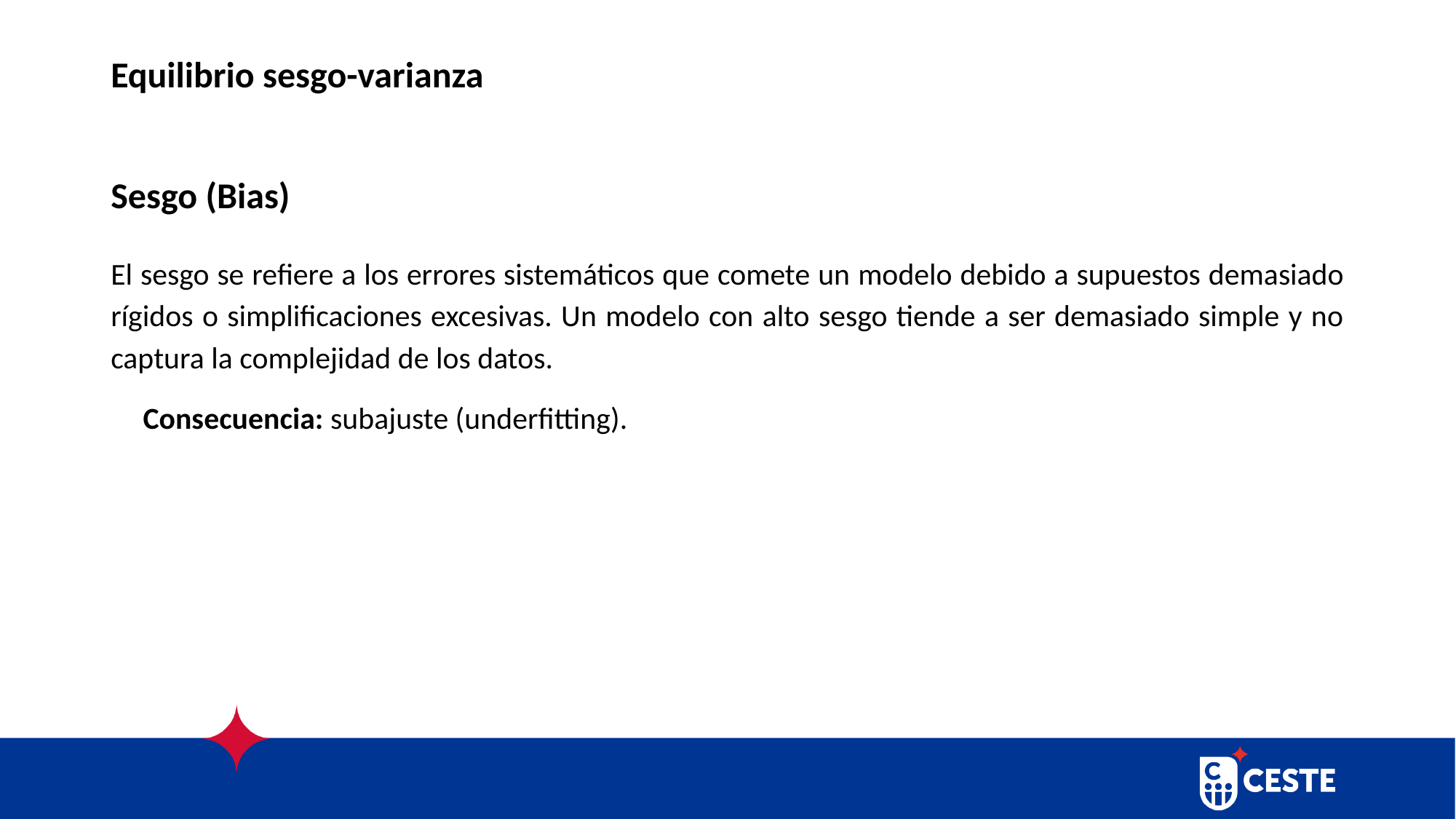

# Equilibrio sesgo-varianza

Sesgo (Bias)

El sesgo se refiere a los errores sistemáticos que comete un modelo debido a supuestos demasiado rígidos o simplificaciones excesivas. Un modelo con alto sesgo tiende a ser demasiado simple y no captura la complejidad de los datos.
Consecuencia: subajuste (underfitting).